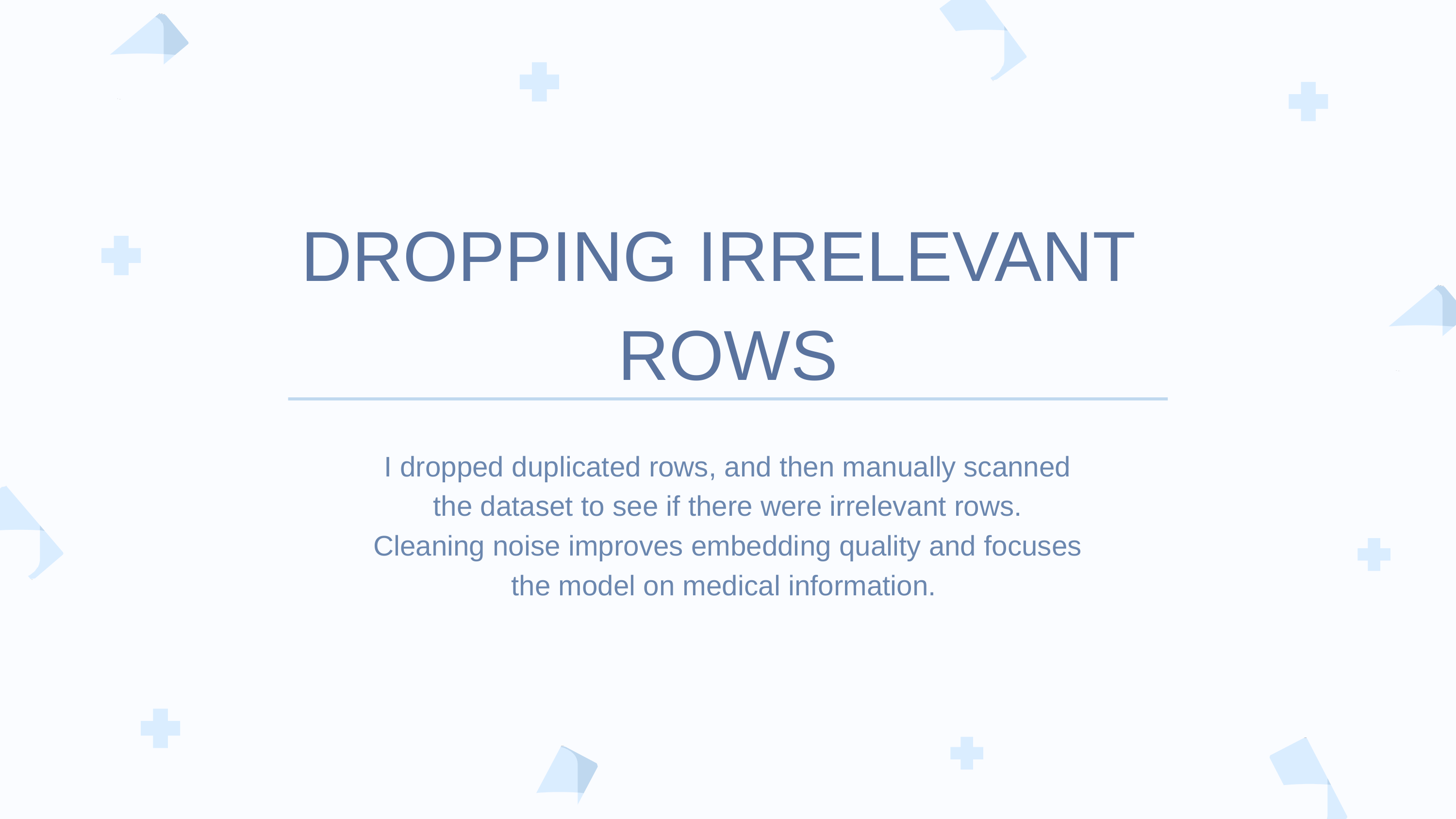

DROPPING IRRELEVANT  ROWS

I dropped duplicated rows, and then manually scanned the dataset to see if there were irrelevant rows.
Cleaning noise improves embedding quality and focuses the model on medical information.